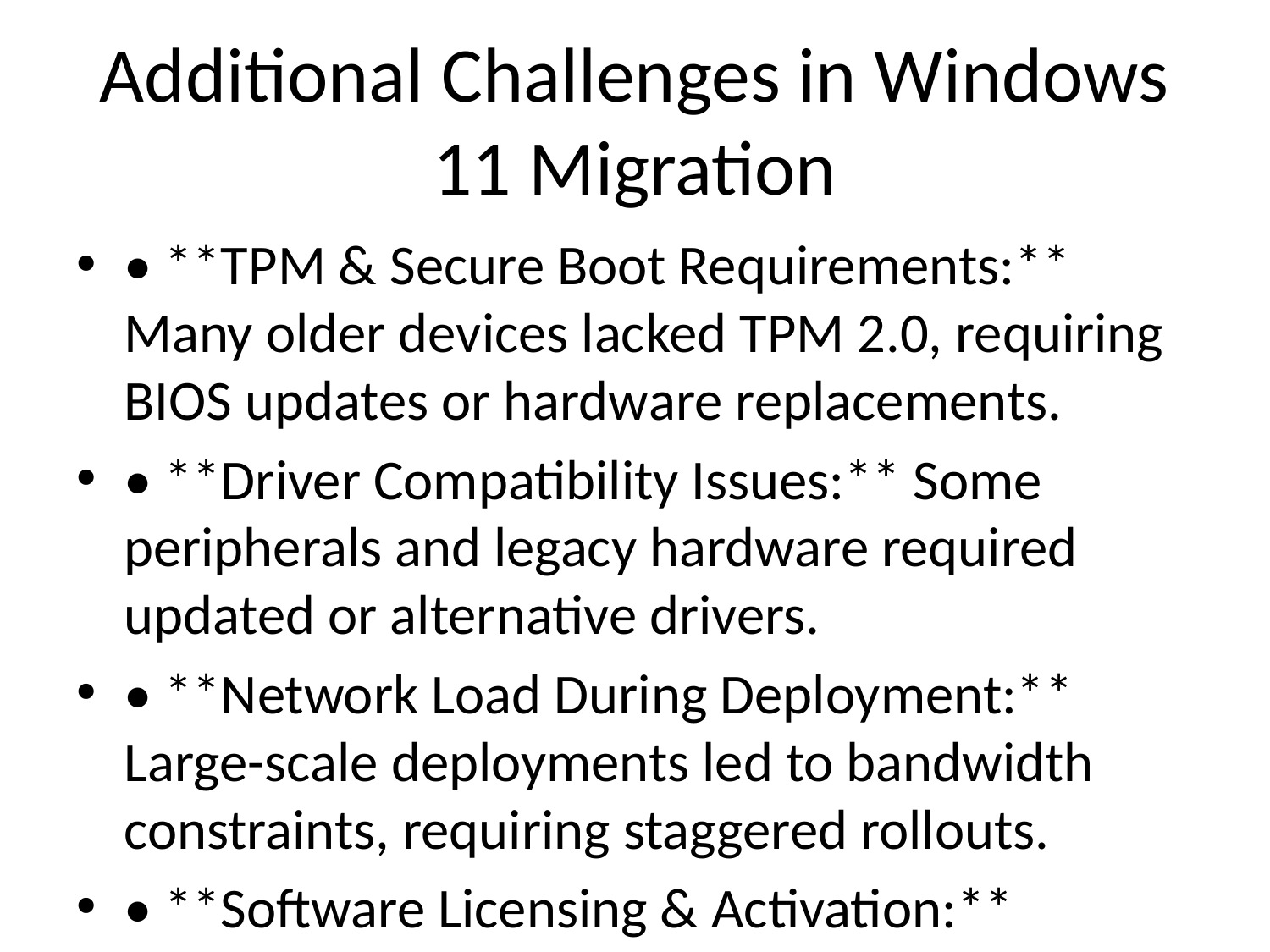

# Additional Challenges in Windows 11 Migration
• **TPM & Secure Boot Requirements:** Many older devices lacked TPM 2.0, requiring BIOS updates or hardware replacements.
• **Driver Compatibility Issues:** Some peripherals and legacy hardware required updated or alternative drivers.
• **Network Load During Deployment:** Large-scale deployments led to bandwidth constraints, requiring staggered rollouts.
• **Software Licensing & Activation:** Ensuring compliance with Microsoft licensing and activation changes.
• **User Data Migration & Profile Retention:** Maintaining a seamless user experience with minimal data loss or reconfiguration.